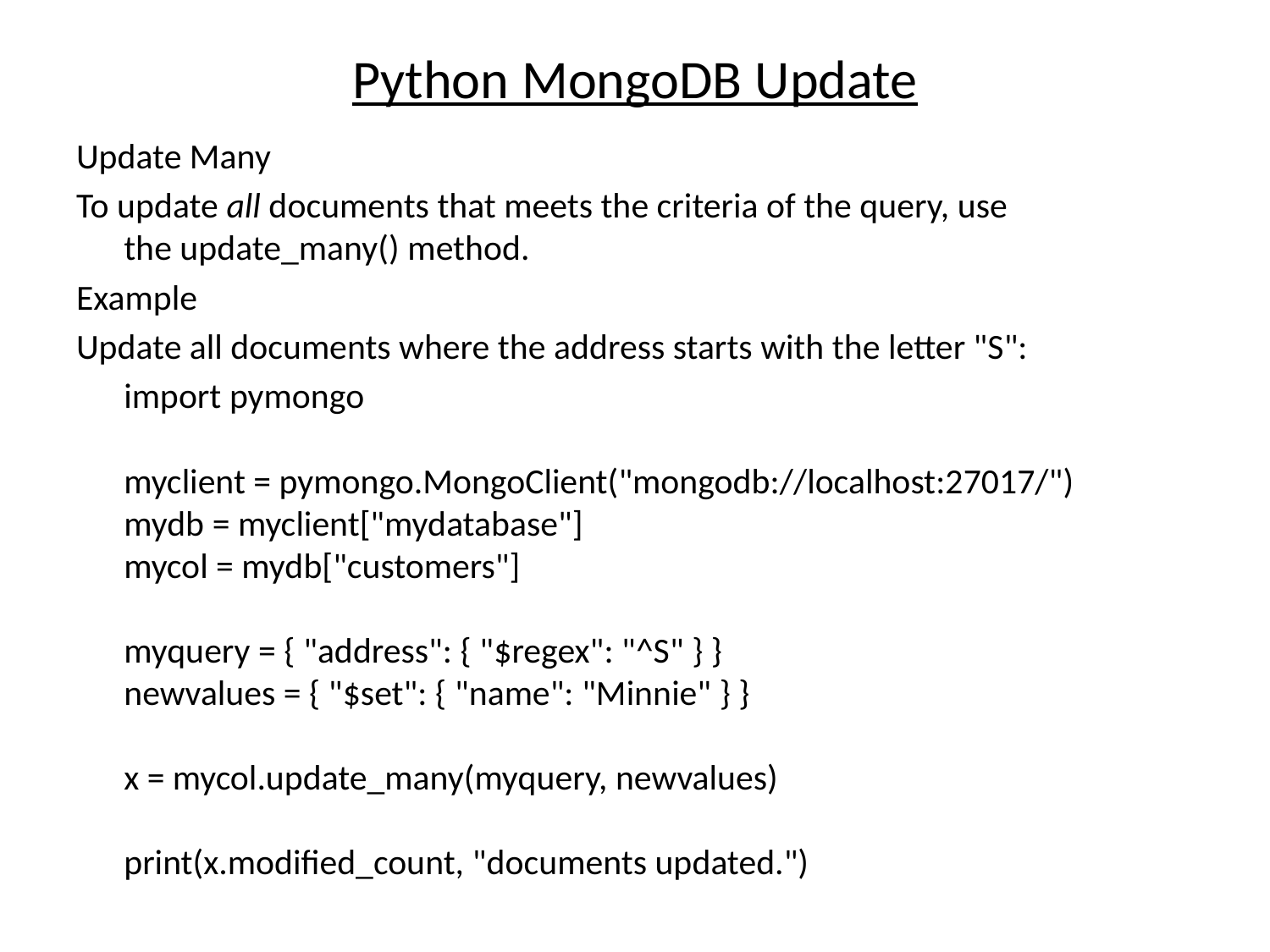

# Python MongoDB Update
Update Many
To update all documents that meets the criteria of the query, use the update_many() method.
Example
Update all documents where the address starts with the letter "S":
	import pymongo
myclient = pymongo.MongoClient("mongodb://localhost:27017/")
mydb = myclient["mydatabase"]
mycol = mydb["customers"]
myquery = { "address": { "$regex": "^S" } }
newvalues = { "$set": { "name": "Minnie" } }
x = mycol.update_many(myquery, newvalues)
print(x.modified_count, "documents updated.")